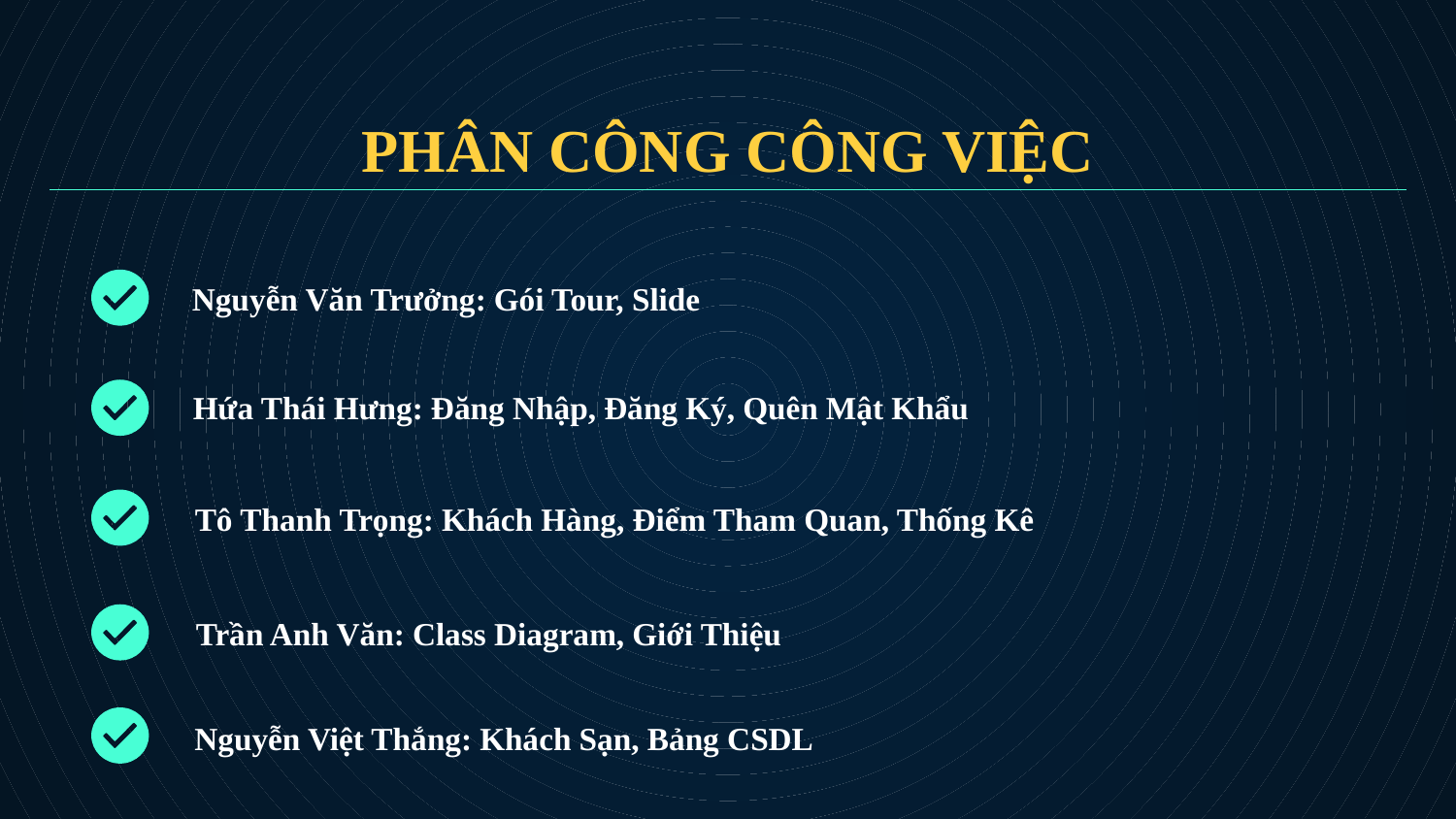

# PHÂN CÔNG CÔNG VIỆC
Nguyễn Văn Trưởng: Gói Tour, Slide

Hứa Thái Hưng: Đăng Nhập, Đăng Ký, Quên Mật Khẩu

Tô Thanh Trọng: Khách Hàng, Điểm Tham Quan, Thống Kê

Trần Anh Văn: Class Diagram, Giới Thiệu

Nguyễn Việt Thắng: Khách Sạn, Bảng CSDL